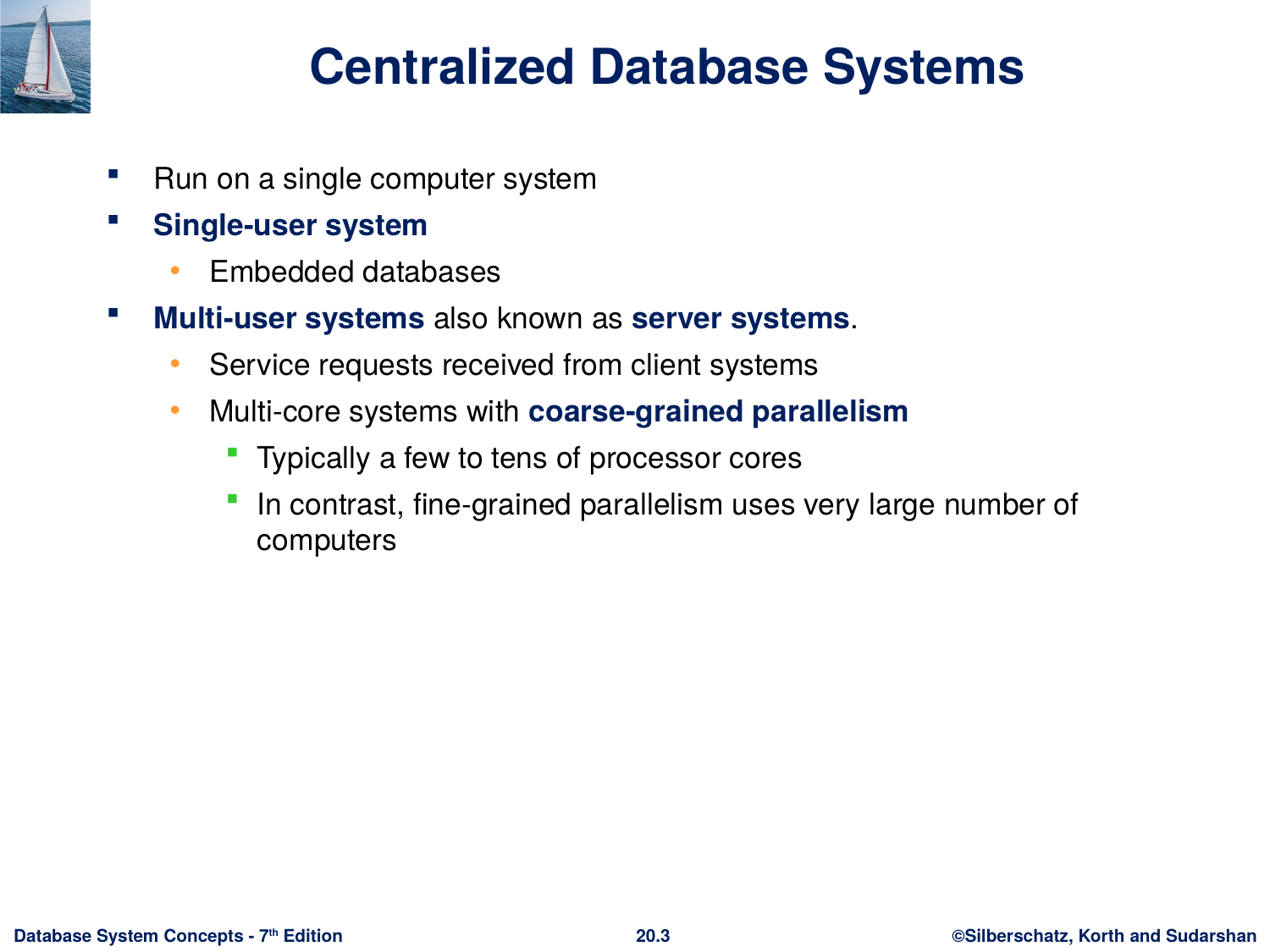

# Centralized Database Systems
Run on a single computer system
Single-user system
Embedded databases
Multi-user systems also known as server systems.
Service requests received from client systems
Multi-core systems with coarse-grained parallelism
Typically a few to tens of processor cores
In contrast, fine-grained parallelism uses very large number of computers